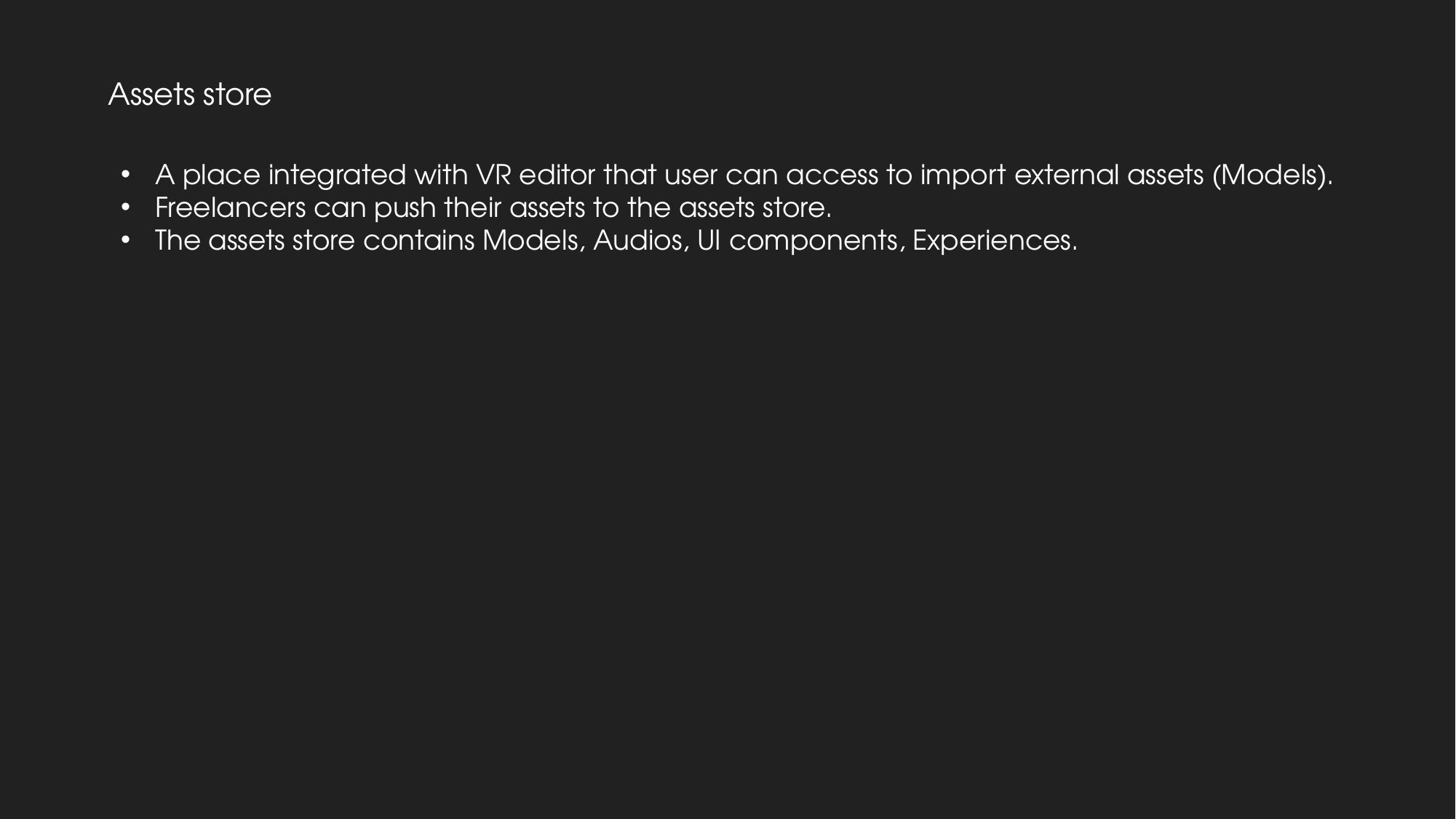

Assets store
A place integrated with VR editor that user can access to import external assets (Models).
Freelancers can push their assets to the assets store.
The assets store contains Models, Audios, UI components, Experiences.